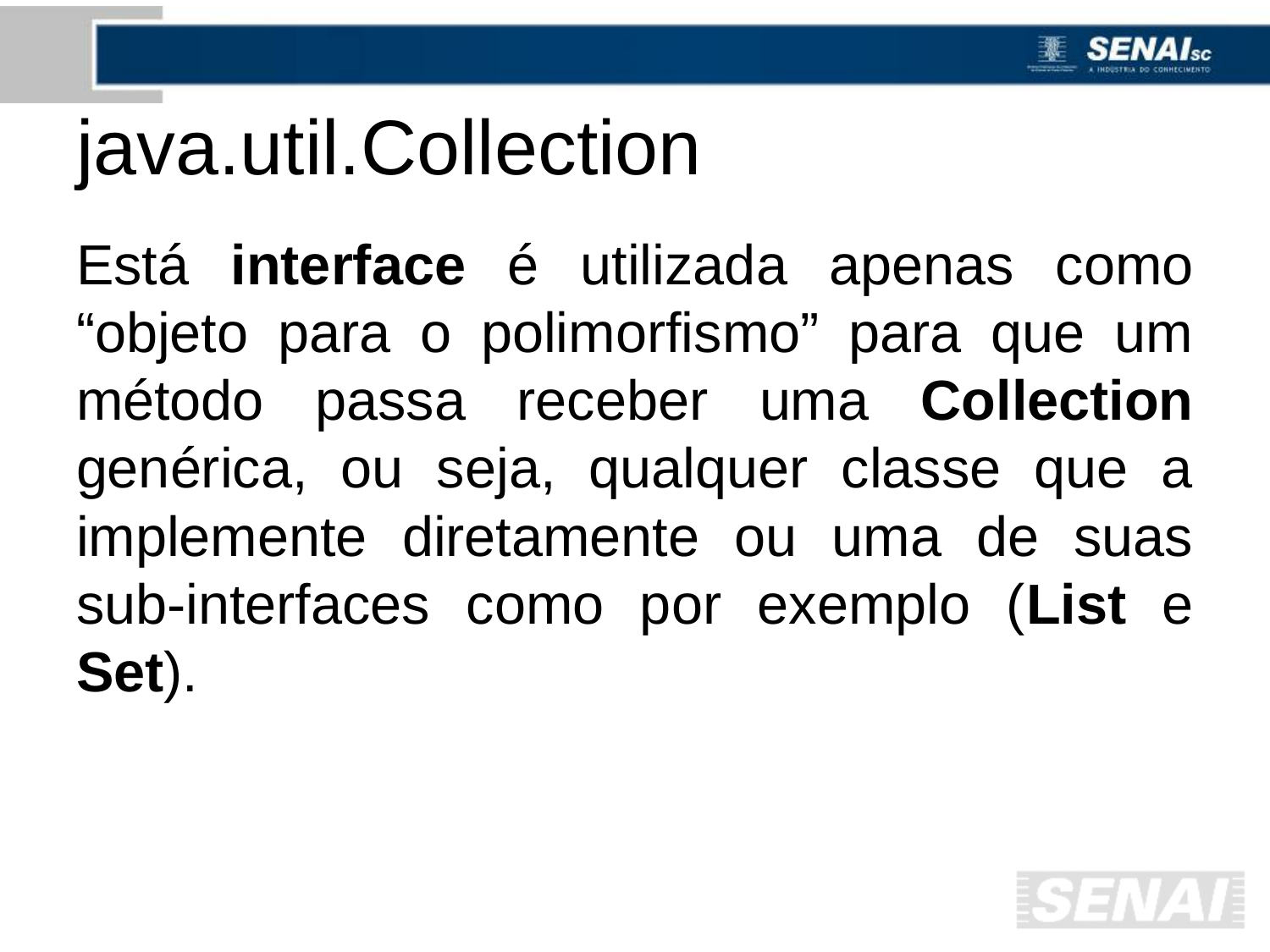

# java.util.Collection
Está interface é utilizada apenas como “objeto para o polimorfismo” para que um método passa receber uma Collection genérica, ou seja, qualquer classe que a implemente diretamente ou uma de suas sub-interfaces como por exemplo (List e Set).